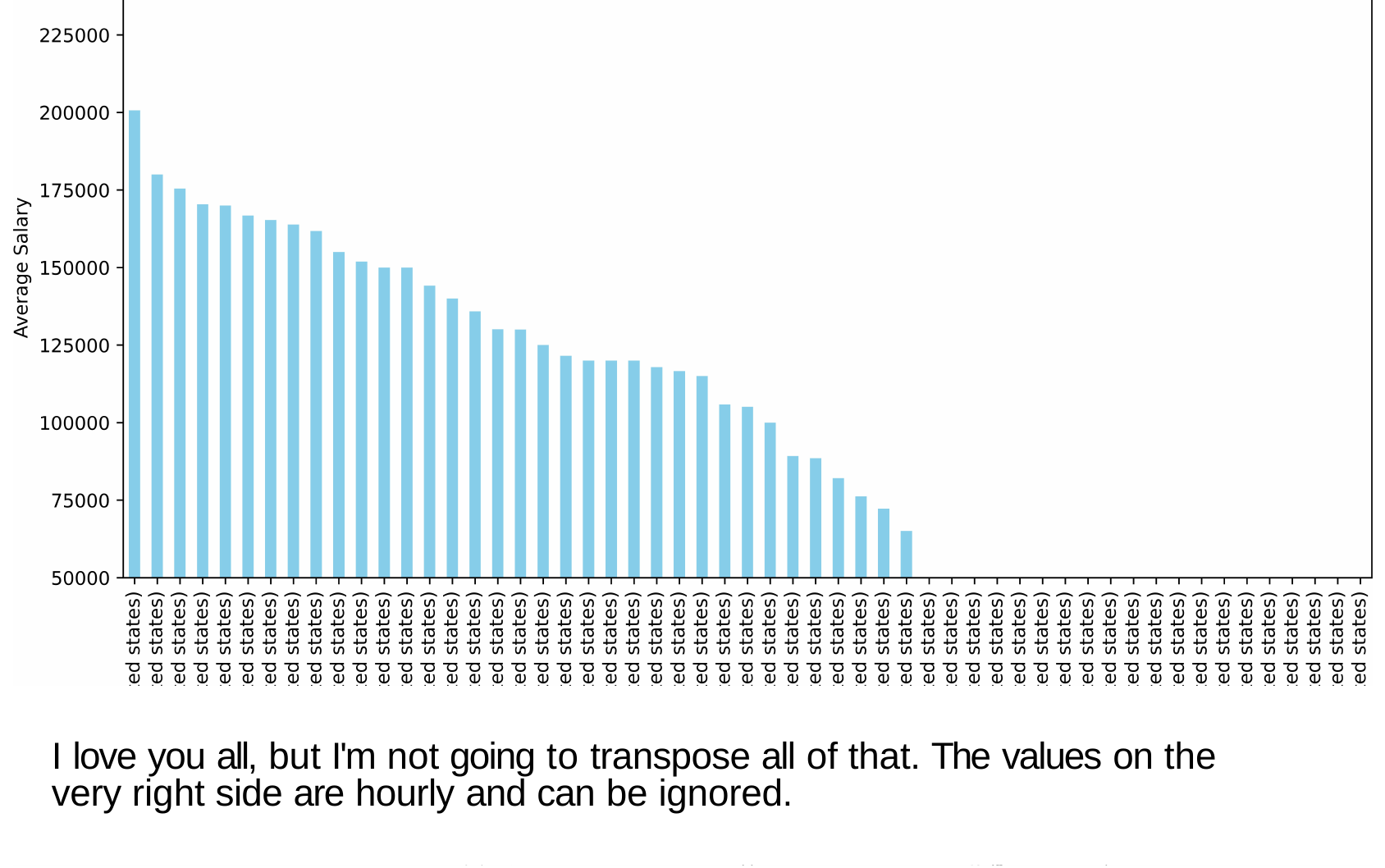

# I love you all, but I'm not going to transpose all of that. The values on the very right side are hourly and can be ignored.